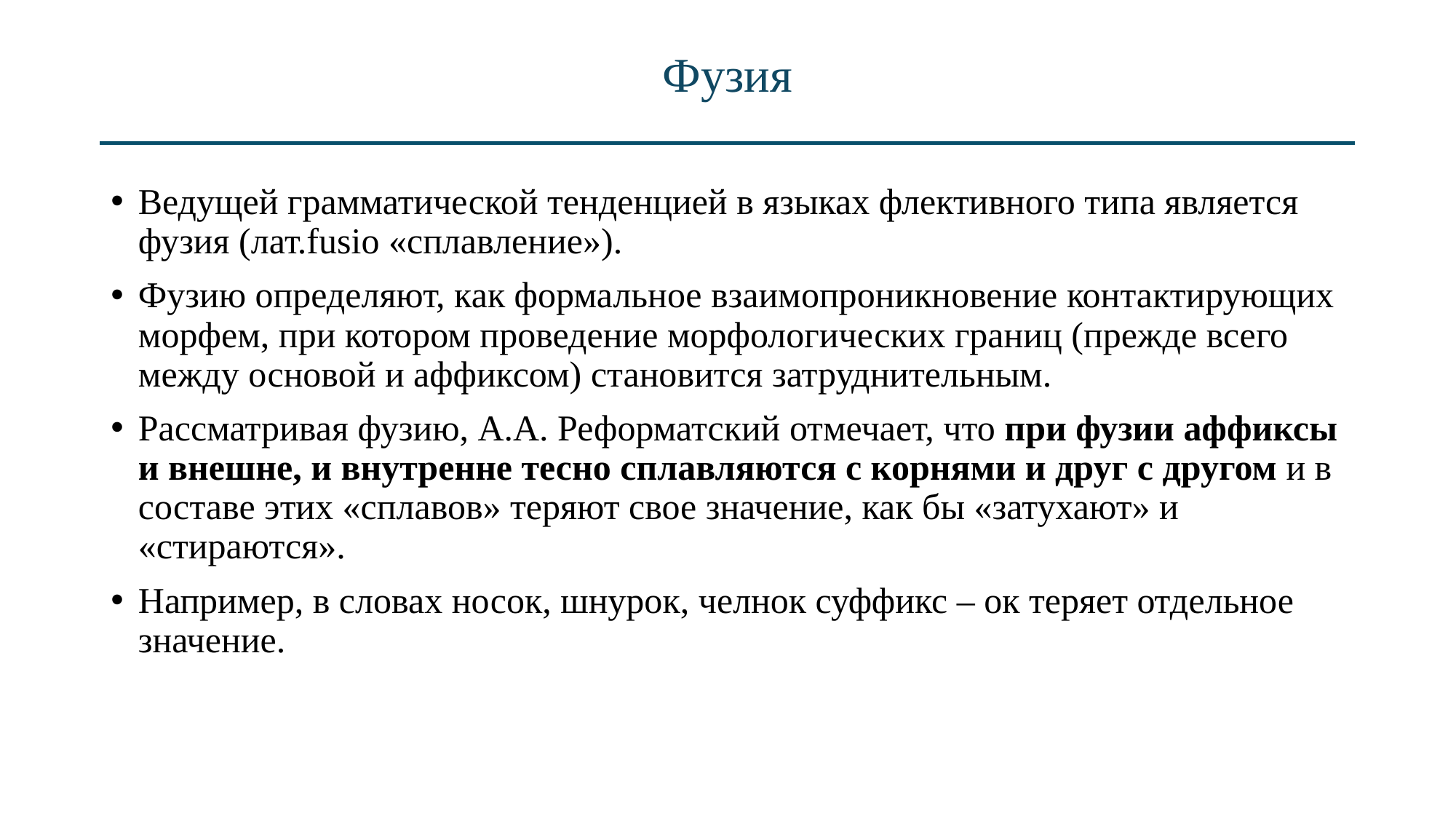

# Фузия
Ведущей грамматической тенденцией в языках флективного типа является фузия (лат.fusio «сплавление»).
Фузию определяют, как формальное взаимопроникновение контактирующих морфем, при котором проведение морфологических границ (прежде всего между основой и аффиксом) становится затруднительным.
Рассматривая фузию, А.А. Реформатский отмечает, что при фузии аффиксы и внешне, и внутренне тесно сплавляются с корнями и друг с другом и в составе этих «сплавов» теряют свое значение, как бы «затухают» и «стираются».
Например, в словах носок, шнурок, челнок суффикс – ок теряет отдельное значение.